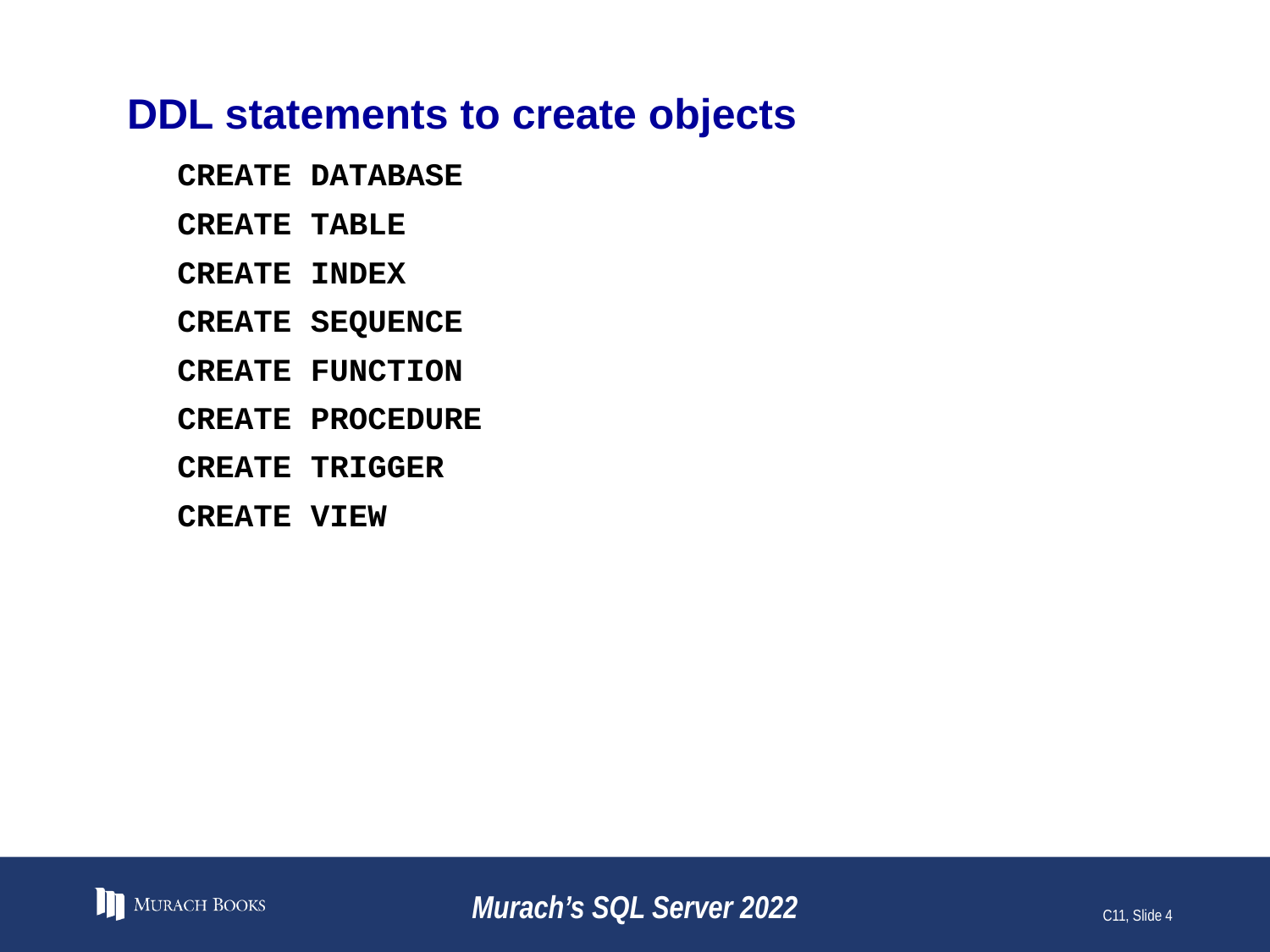

# DDL statements to create objects
CREATE DATABASE
CREATE TABLE
CREATE INDEX
CREATE SEQUENCE
CREATE FUNCTION
CREATE PROCEDURE
CREATE TRIGGER
CREATE VIEW

Murach’s SQL Server 2022

C11, Slide 4